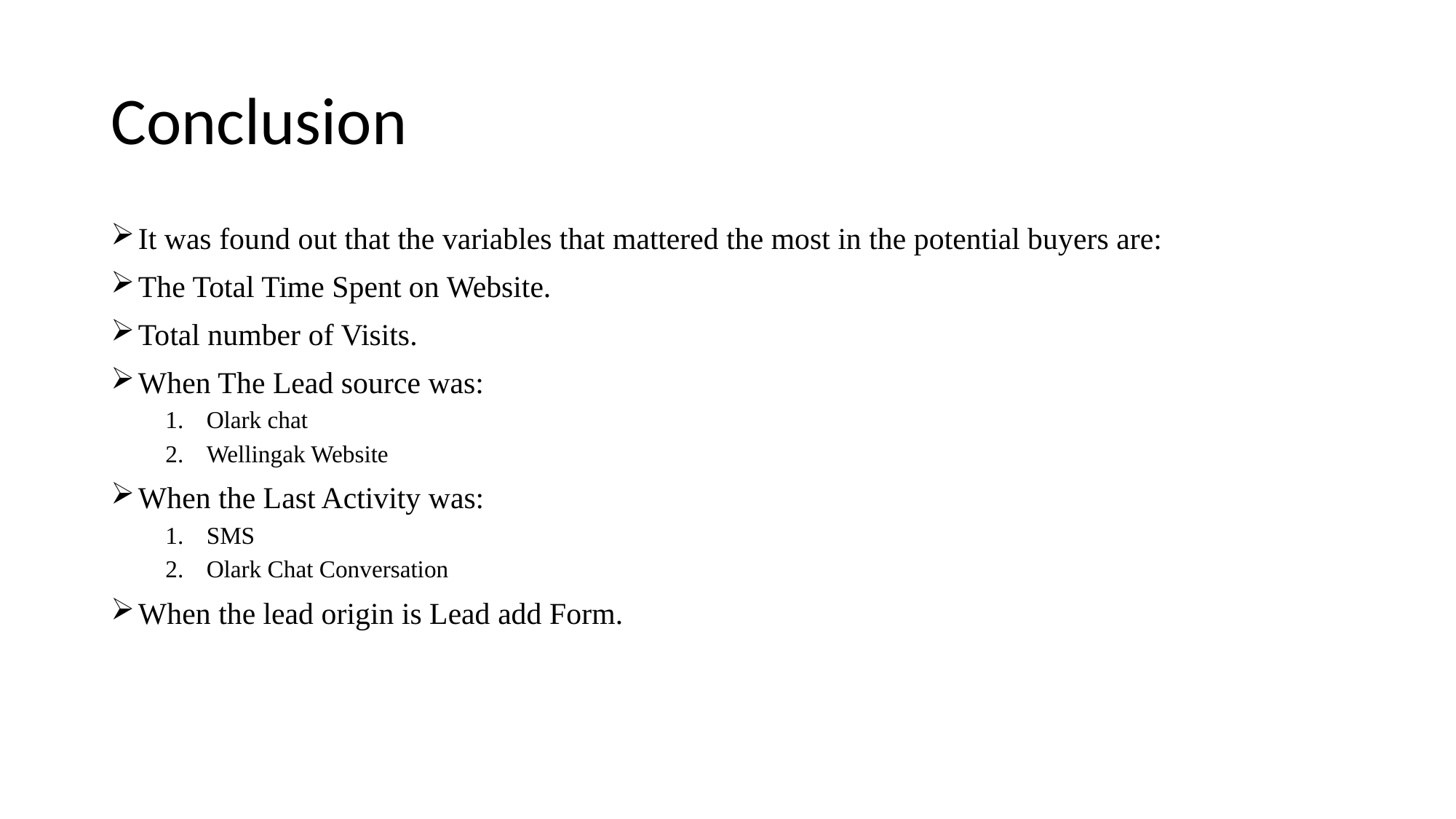

# Conclusion
It was found out that the variables that mattered the most in the potential buyers are:
The Total Time Spent on Website.
Total number of Visits.
When The Lead source was:
Olark chat
Wellingak Website
When the Last Activity was:
SMS
Olark Chat Conversation
When the lead origin is Lead add Form.